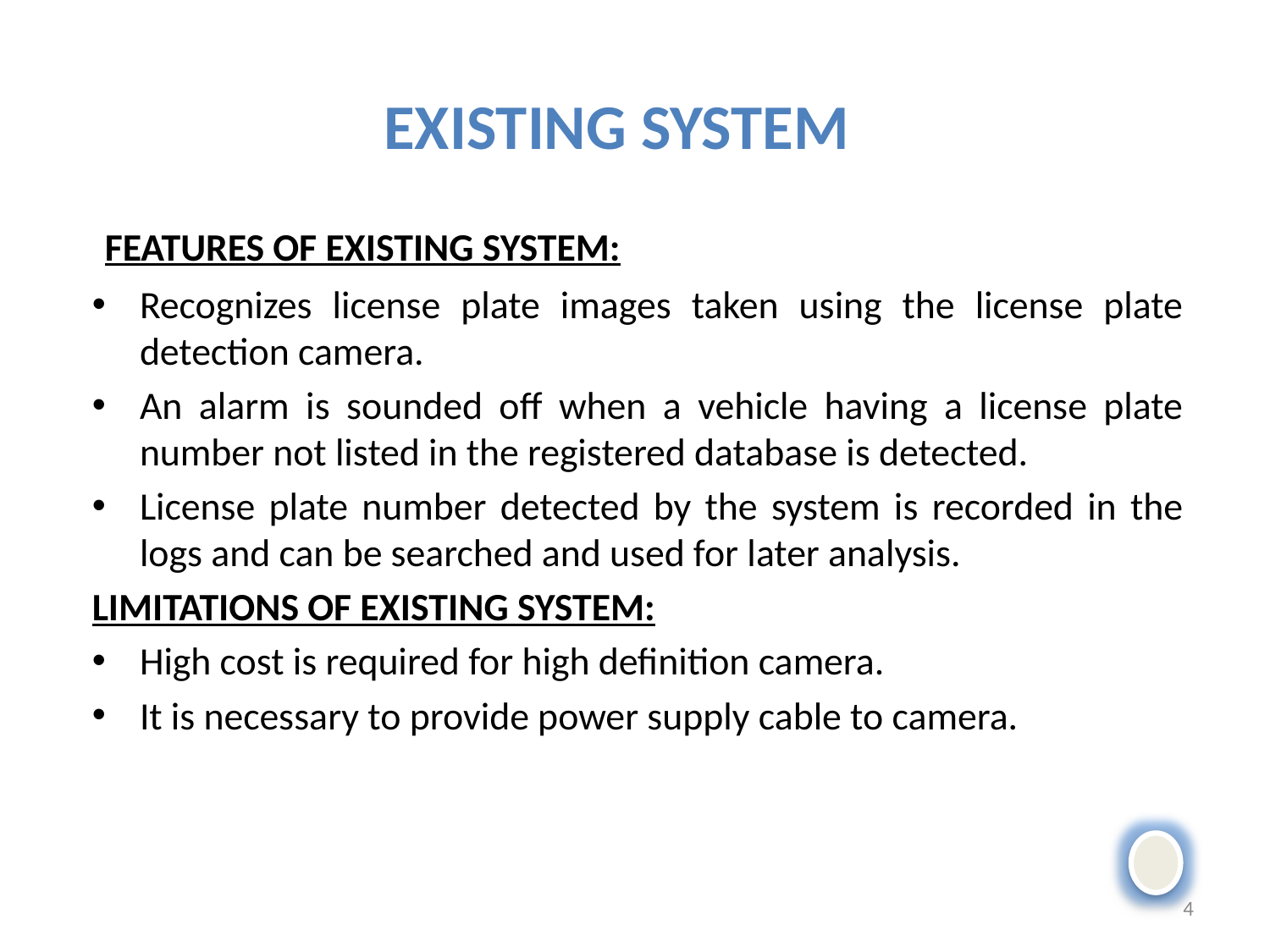

Existing system
 FEATURES OF EXISTING SYSTEM:
Recognizes license plate images taken using the license plate detection camera.
An alarm is sounded off when a vehicle having a license plate number not listed in the registered database is detected.
License plate number detected by the system is recorded in the logs and can be searched and used for later analysis.
LIMITATIONS OF EXISTING SYSTEM:
High cost is required for high definition camera.
It is necessary to provide power supply cable to camera.

4